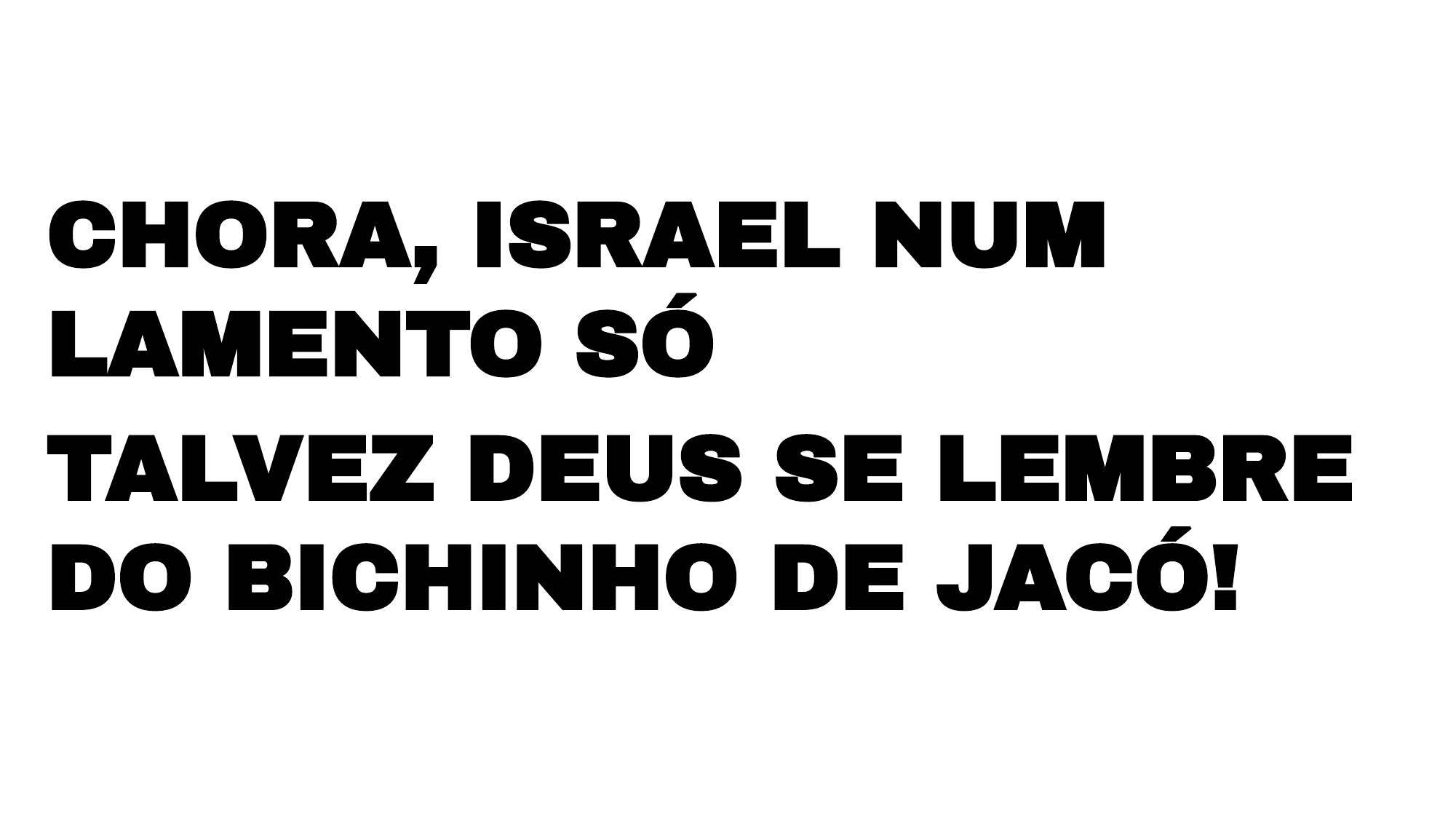

CHORA, ISRAEL NUM LAMENTO SÓ
TALVEZ DEUS SE LEMBRE DO BICHINHO DE JACÓ!